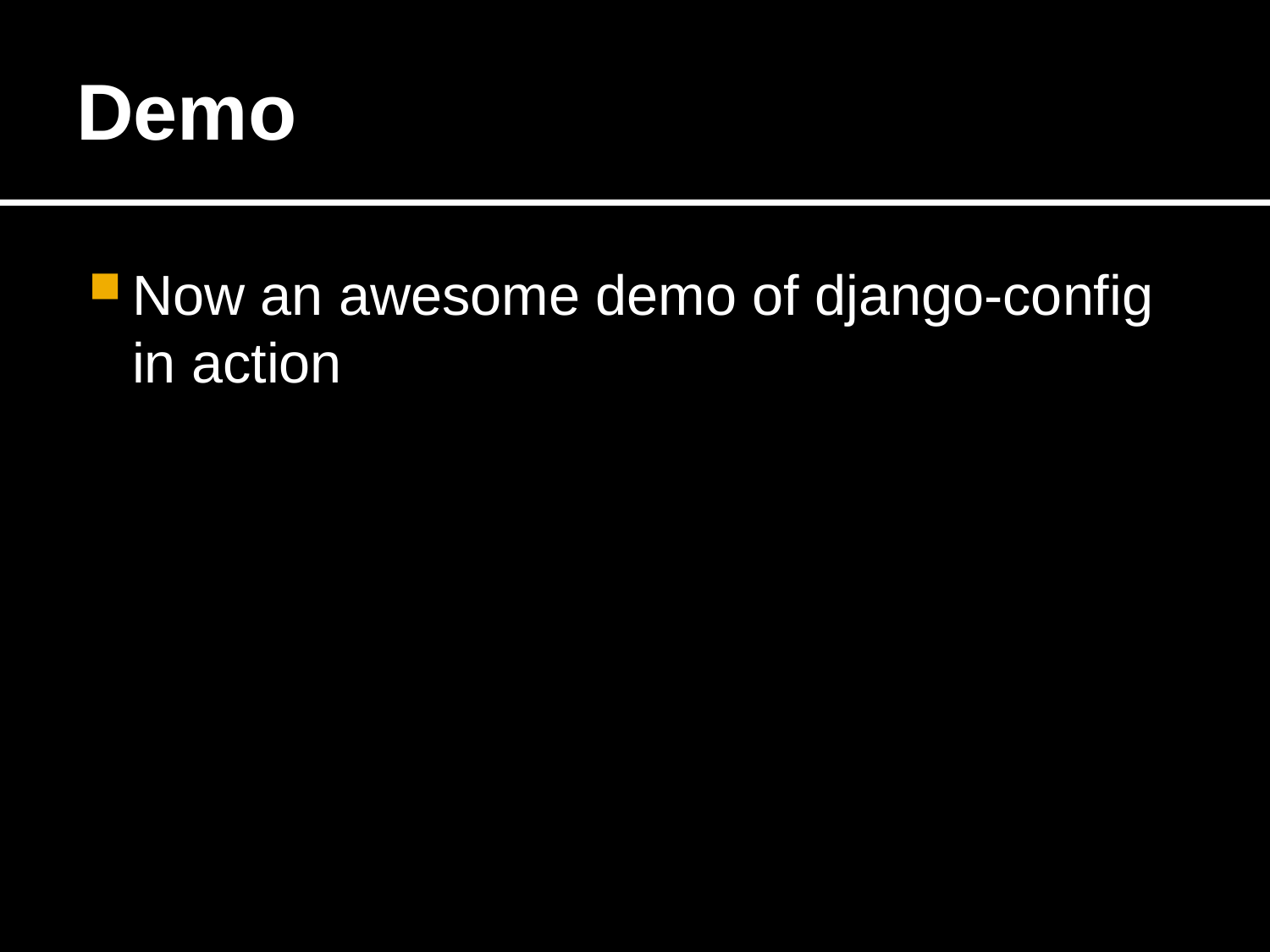

# Demo
Now an awesome demo of django-config in action